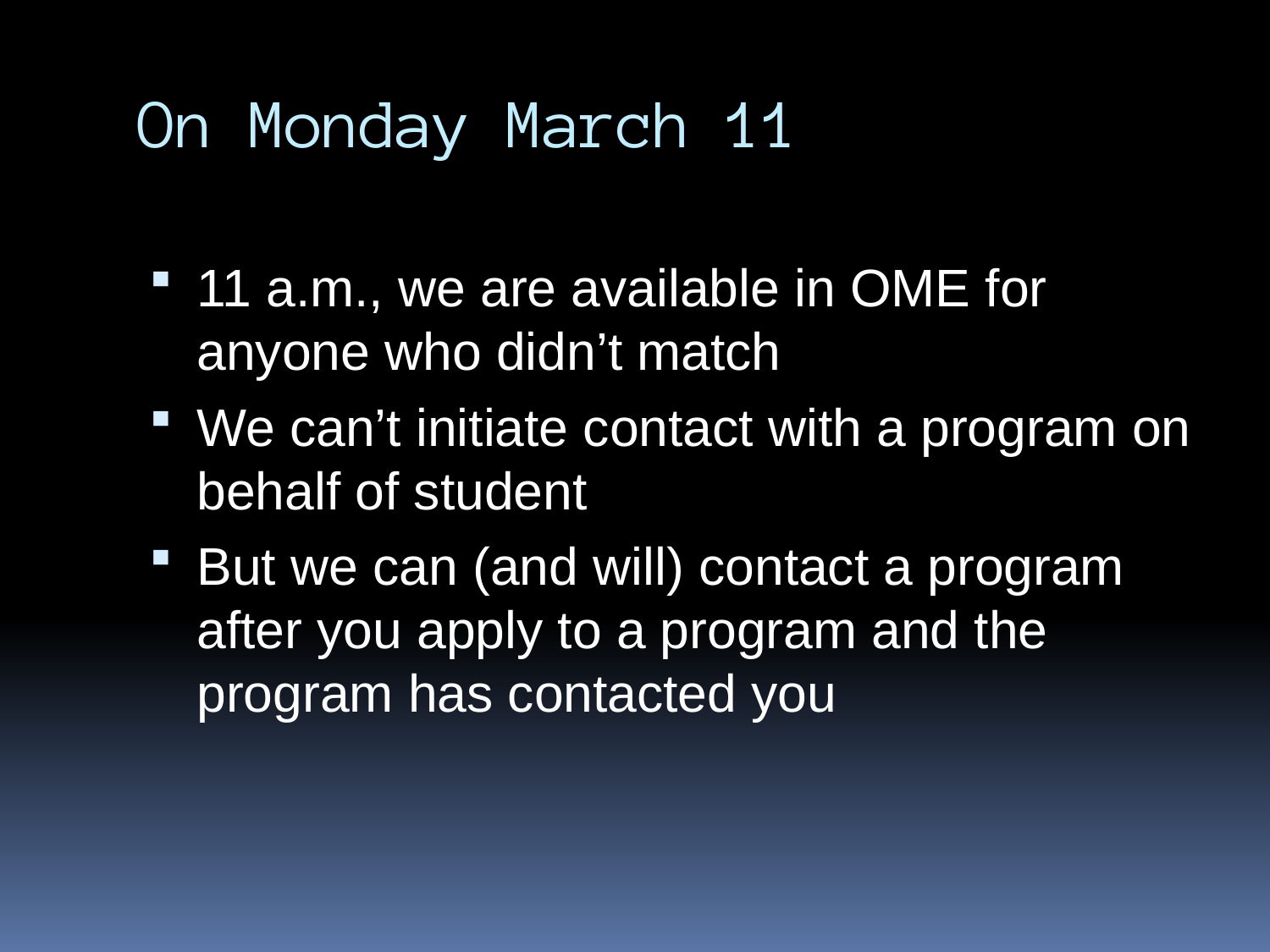

# On Monday March 11
11 a.m., we are available in OME for anyone who didn’t match
We can’t initiate contact with a program on behalf of student
But we can (and will) contact a program after you apply to a program and the program has contacted you